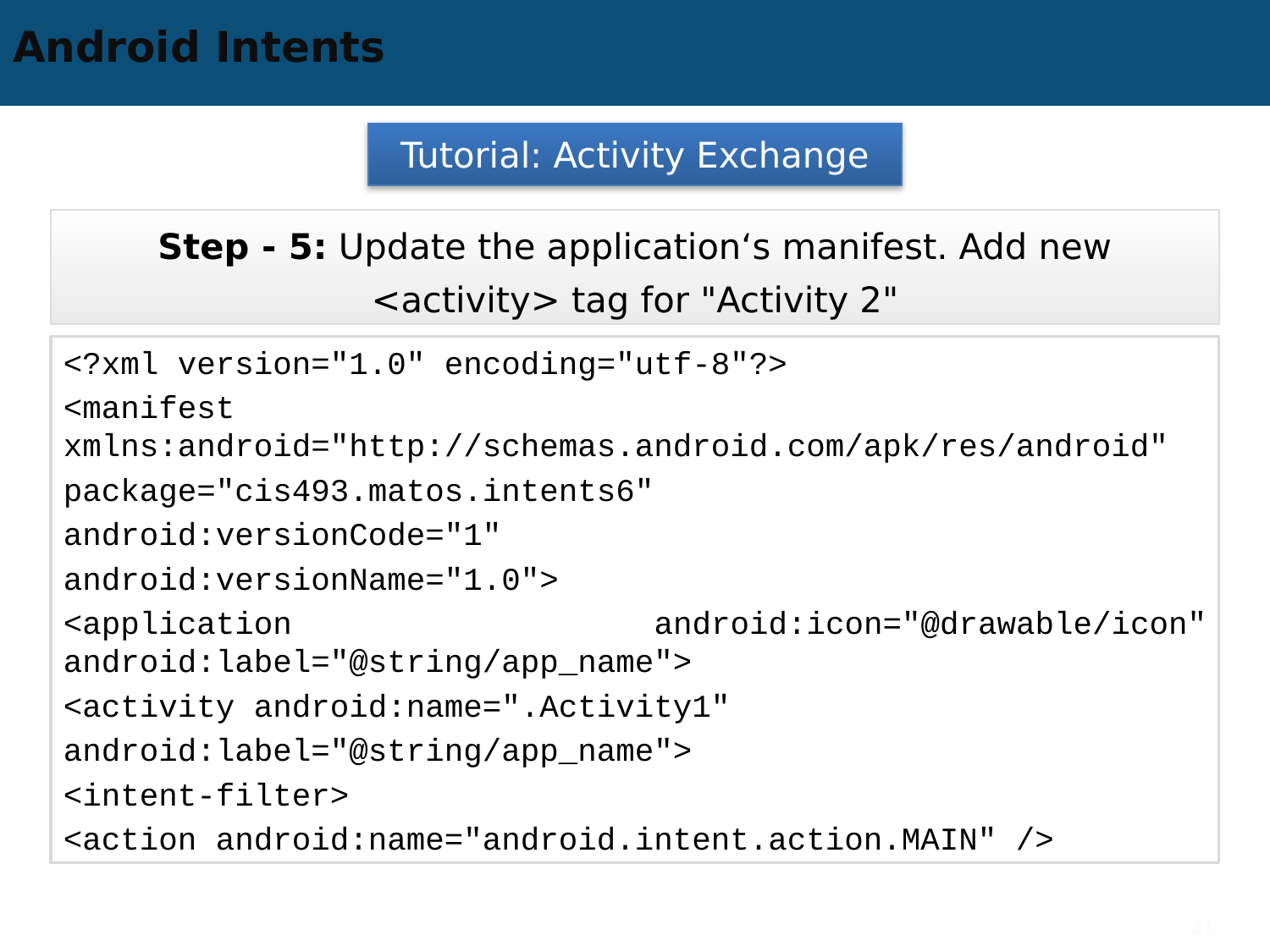

# Android Intents
Tutorial: Activity Exchange
Step - 5: Update the application‘s manifest. Add new <activity> tag for "Activity 2"
<?xml version="1.0" encoding="utf-8"?>
<manifest xmlns:android="http://schemas.android.com/apk/res/android"
package="cis493.matos.intents6"
android:versionCode="1"
android:versionName="1.0">
<application android:icon="@drawable/icon" android:label="@string/app_name">
<activity android:name=".Activity1"
android:label="@string/app_name">
<intent-filter>
<action android:name="android.intent.action.MAIN" />